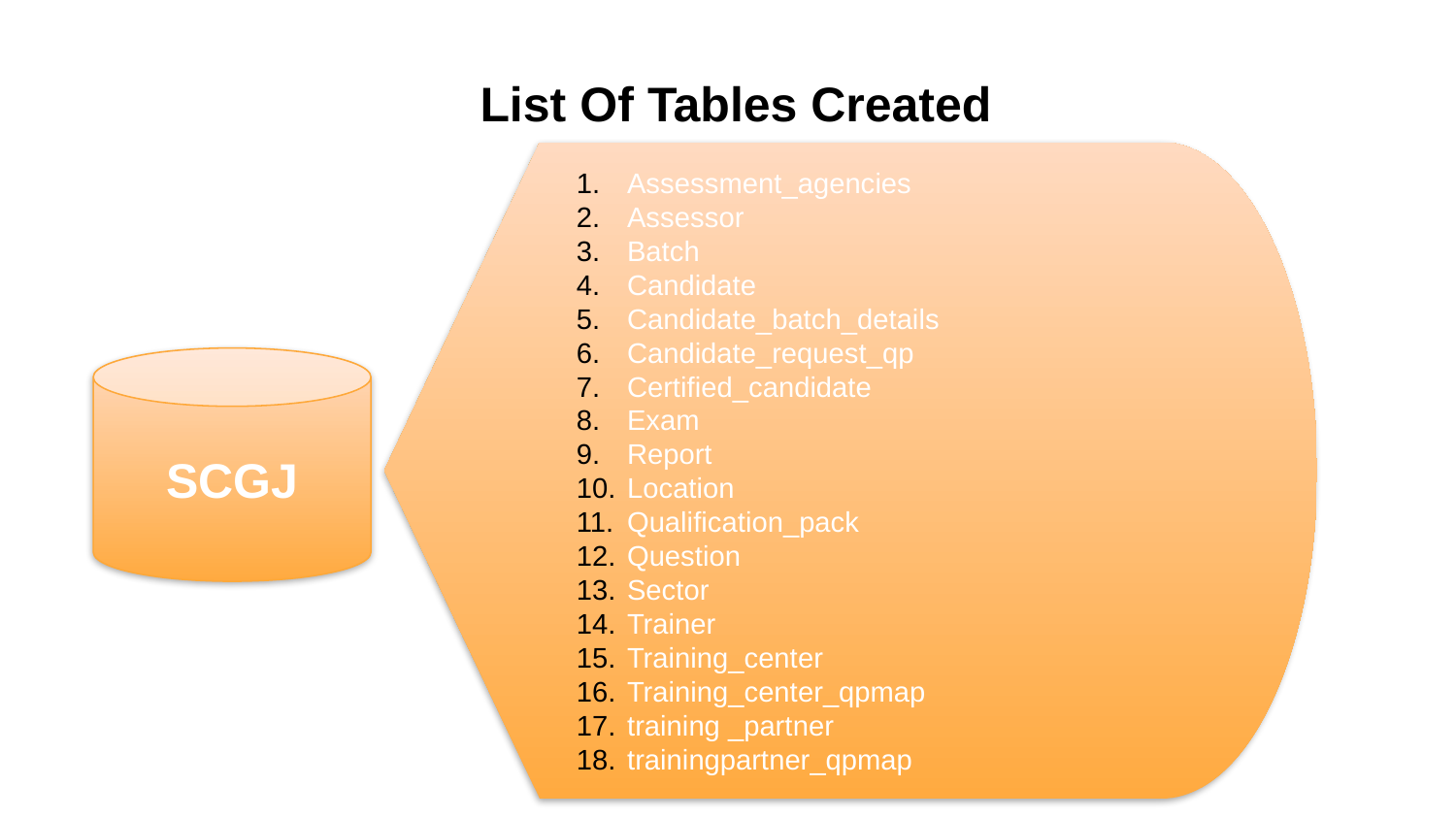

List Of Tables Created
Assessment_agencies
Assessor
Batch
Candidate
Candidate_batch_details
Candidate_request_qp
Certified_candidate
Exam
Report
Location
Qualification_pack
Question
Sector
Trainer
Training_center
Training_center_qpmap
training _partner
trainingpartner_qpmap
SCGJ